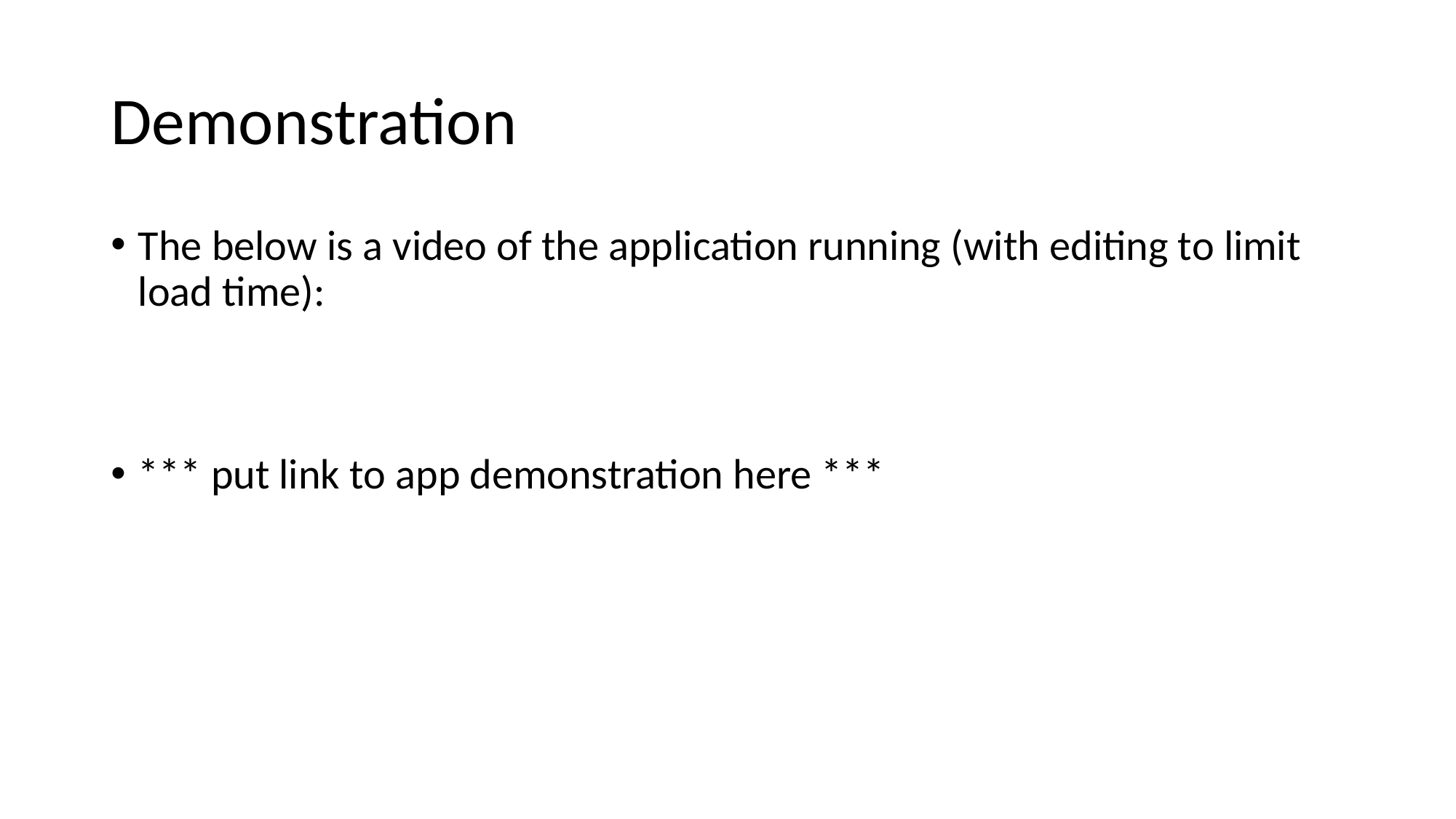

# Demonstration
The below is a video of the application running (with editing to limit load time):

*** put link to app demonstration here ***